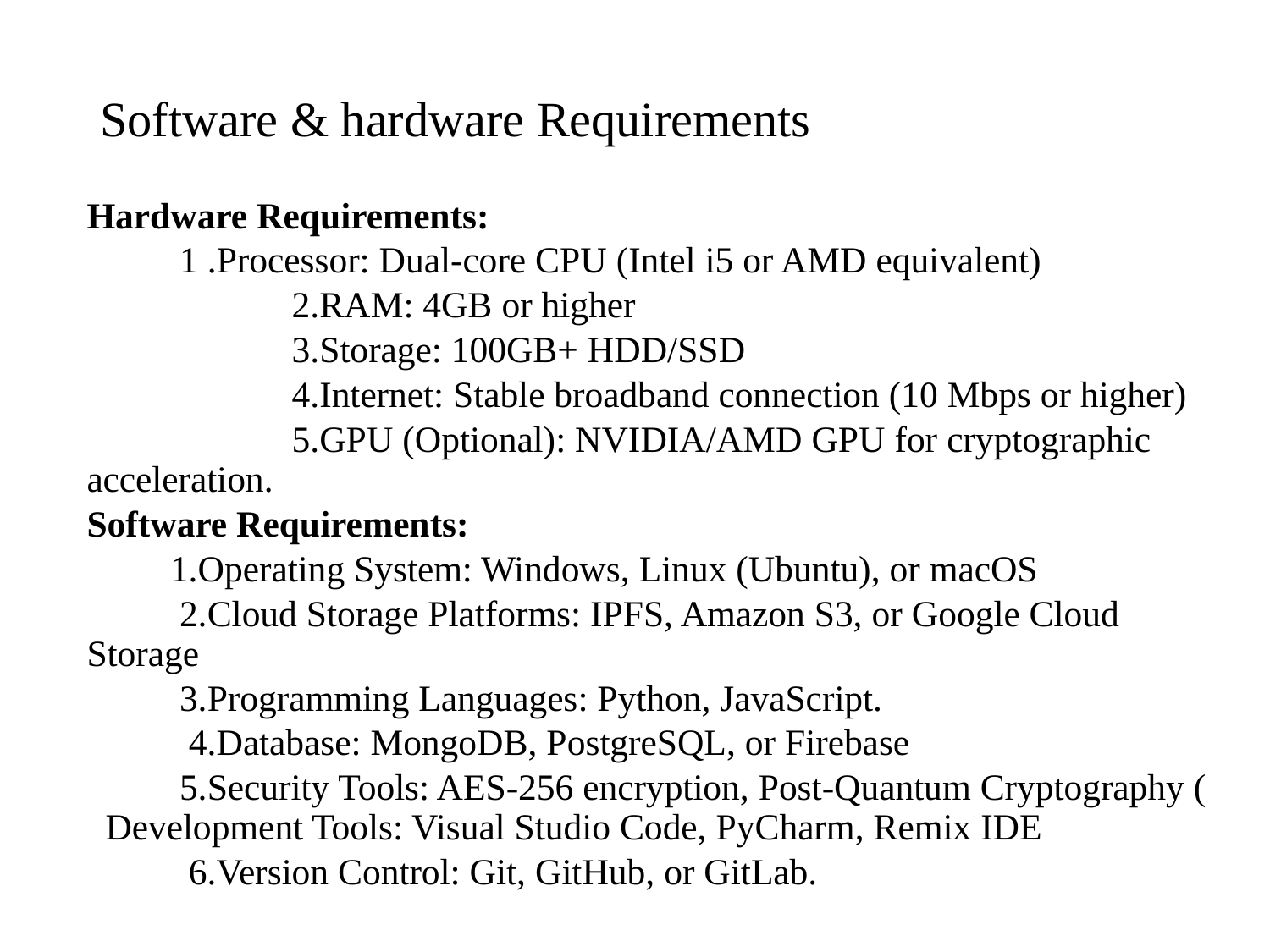

# Software & hardware Requirements
Hardware Requirements:
	      1 .Processor: Dual-core CPU (Intel i5 or AMD equivalent)
                      2.RAM: 4GB or higher
                      3.Storage: 100GB+ HDD/SSD
                      4.Internet: Stable broadband connection (10 Mbps or higher)
                      5.GPU (Optional): NVIDIA/AMD GPU for cryptographic acceleration.
Software Requirements:
	     1.Operating System: Windows, Linux (Ubuntu), or macOS
	      2.Cloud Storage Platforms: IPFS, Amazon S3, or Google Cloud Storage
	      3.Programming Languages: Python, JavaScript.
	       4.Database: MongoDB, PostgreSQL, or Firebase
	      5.Security Tools: AES-256 encryption, Post-Quantum Cryptography (	   Development Tools: Visual Studio Code, PyCharm, Remix IDE
	       6.Version Control: Git, GitHub, or GitLab.